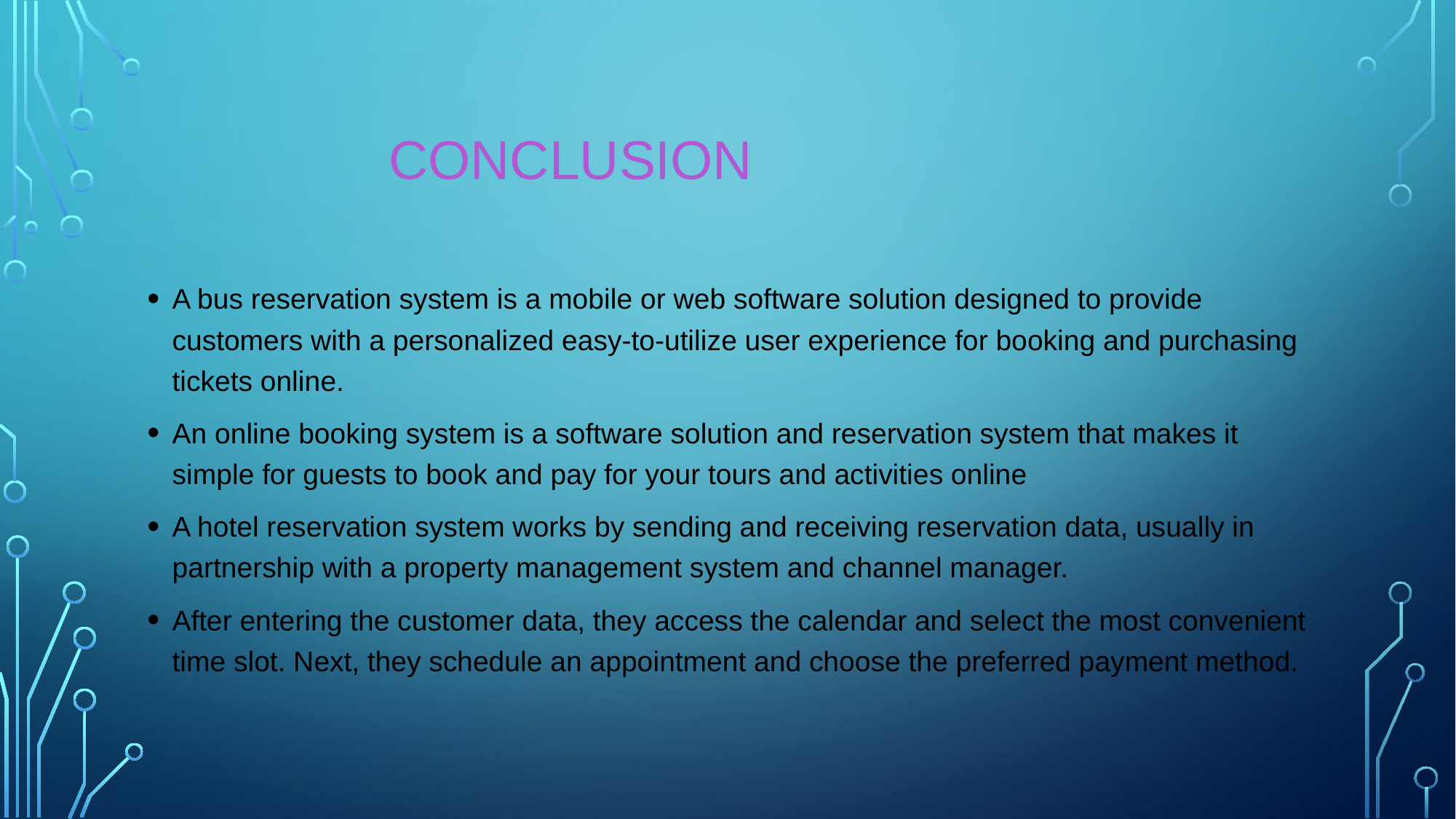

# Conclusion
A bus reservation system is a mobile or web software solution designed to provide customers with a personalized easy-to-utilize user experience for booking and purchasing tickets online.
An online booking system is a software solution and reservation system that makes it simple for guests to book and pay for your tours and activities online
A hotel reservation system works by sending and receiving reservation data, usually in partnership with a property management system and channel manager.
After entering the customer data, they access the calendar and select the most convenient time slot. Next, they schedule an appointment and choose the preferred payment method.